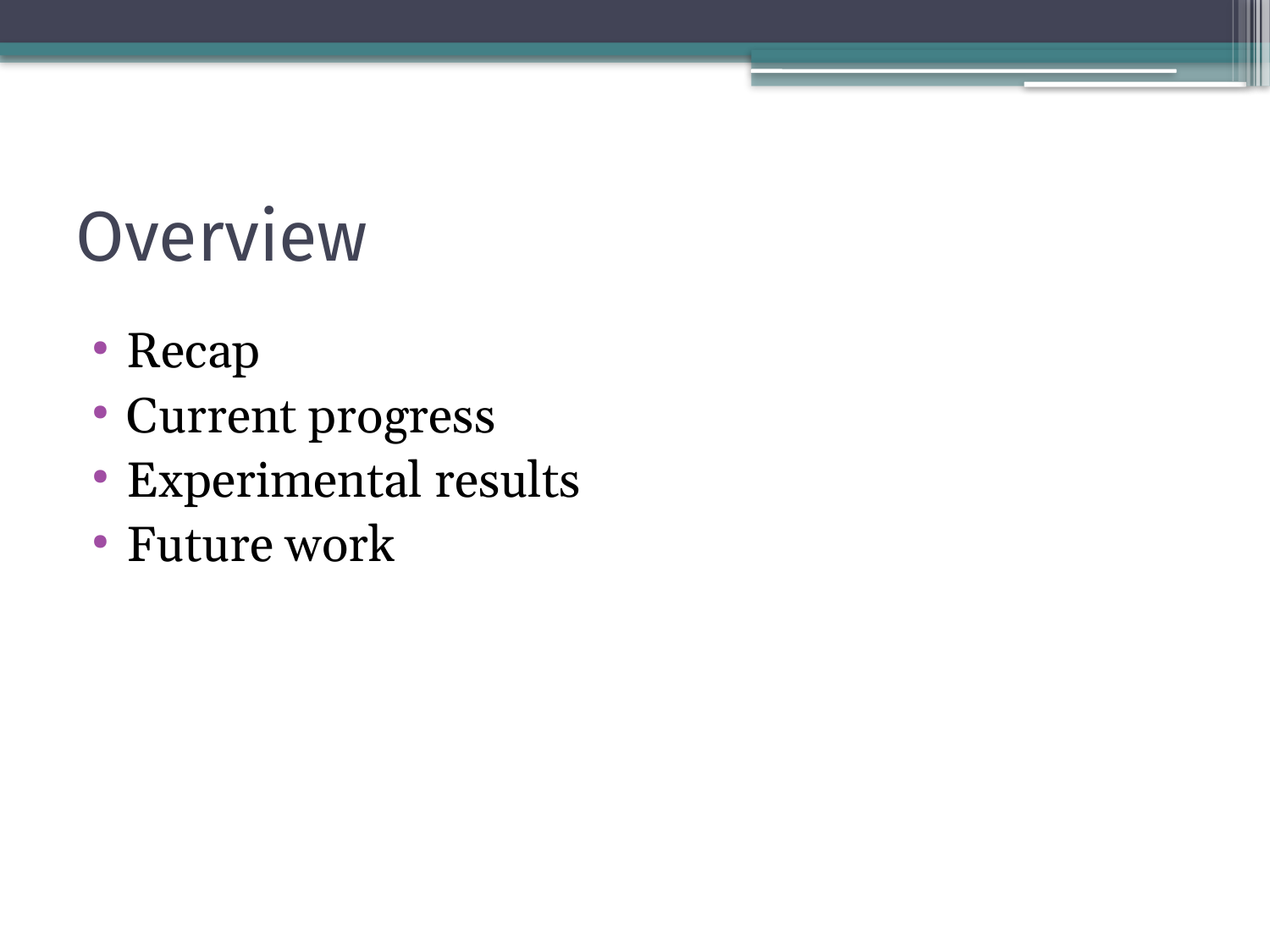

# Overview
Recap
Current progress
Experimental results
Future work